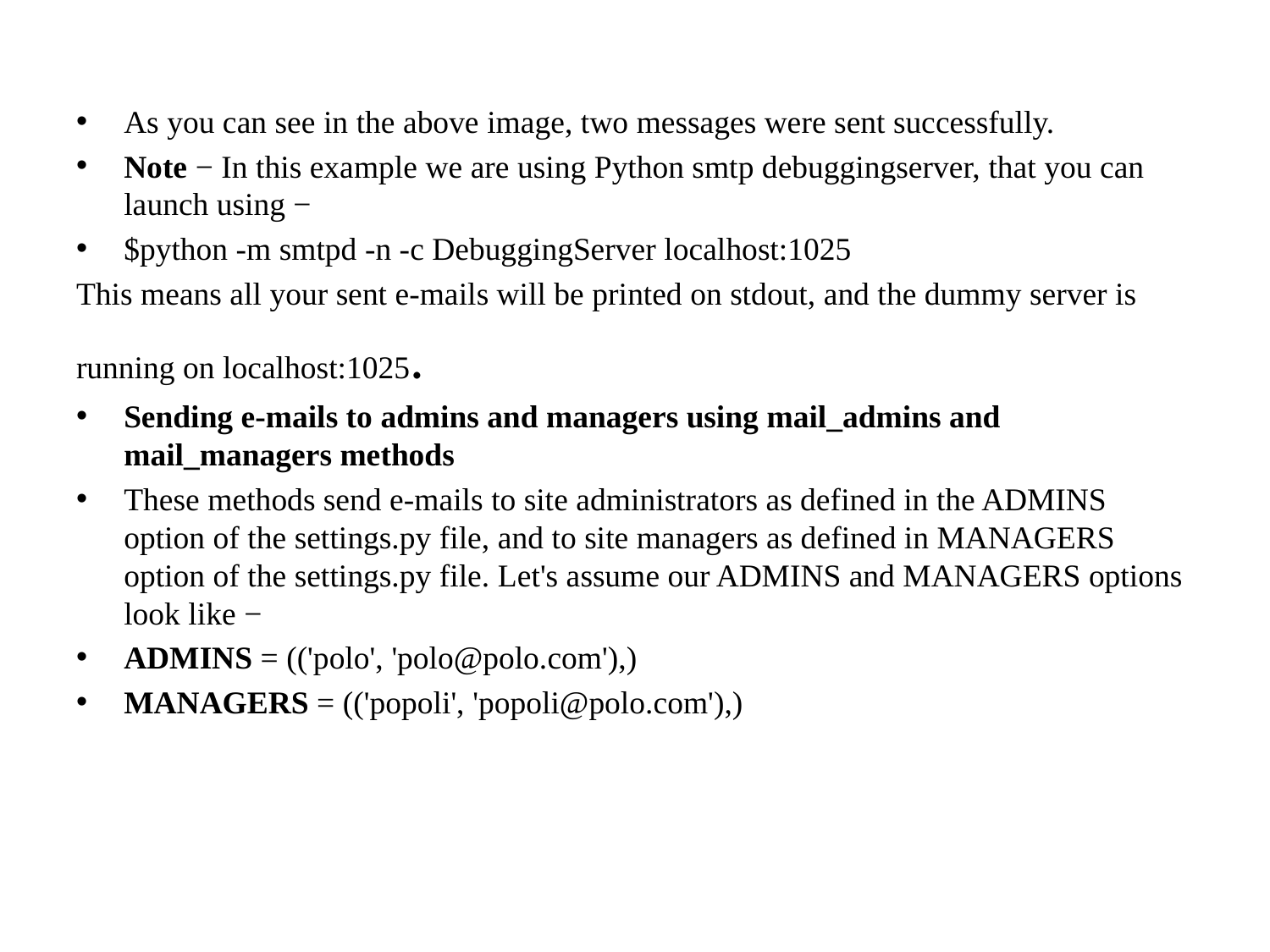

As you can see in the above image, two messages were sent successfully.
Note − In this example we are using Python smtp debuggingserver, that you can launch using −
$python -m smtpd -n -c DebuggingServer localhost:1025
This means all your sent e-mails will be printed on stdout, and the dummy server is
running on localhost:1025.
Sending e-mails to admins and managers using mail_admins and mail_managers methods
These methods send e-mails to site administrators as defined in the ADMINS option of the settings.py file, and to site managers as defined in MANAGERS option of the settings.py file. Let's assume our ADMINS and MANAGERS options look like −
ADMINS = (('polo', 'polo@polo.com'),)
MANAGERS = (('popoli', 'popoli@polo.com'),)